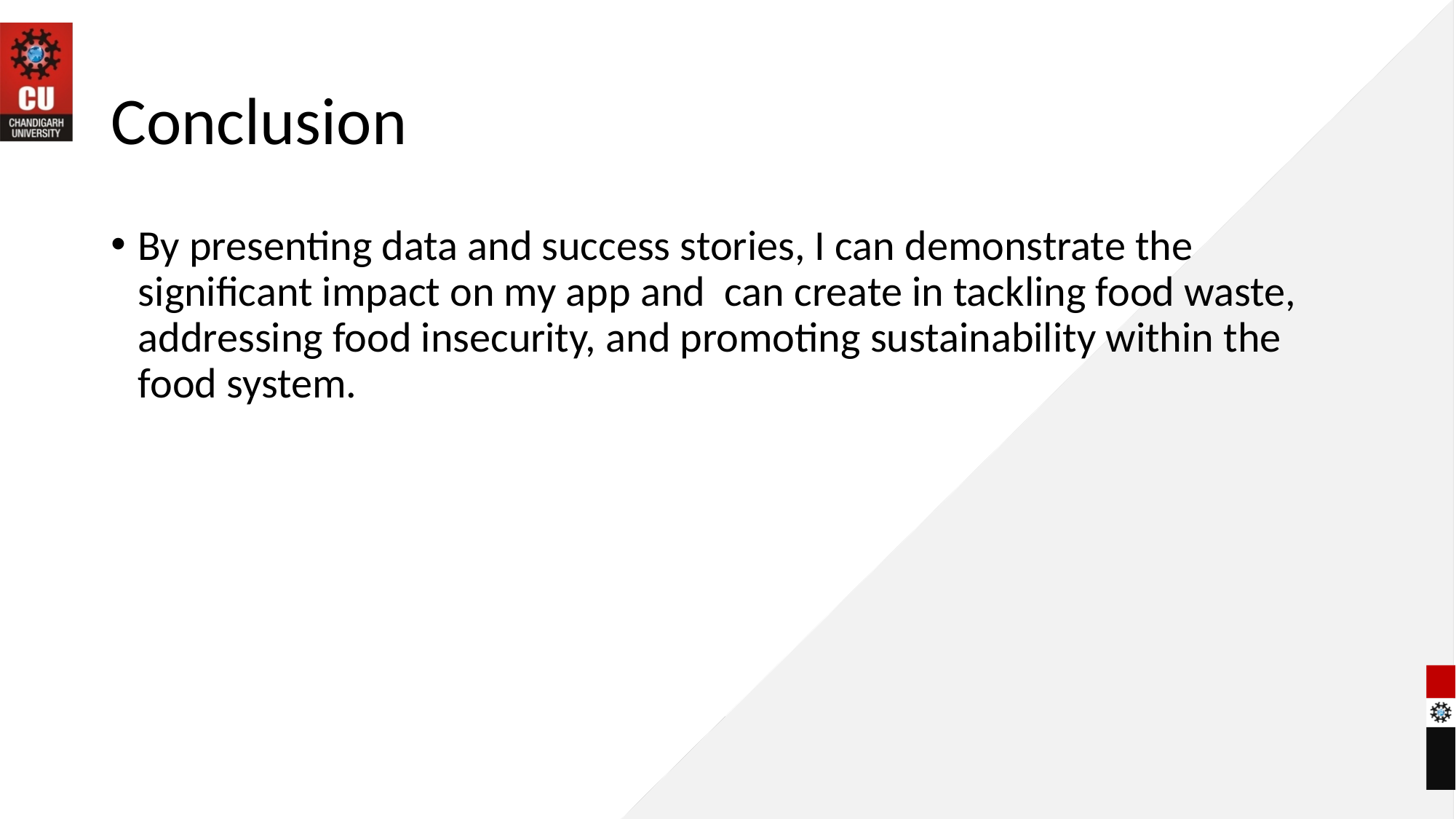

# Conclusion
By presenting data and success stories, I can demonstrate the significant impact on my app and  can create in tackling food waste, addressing food insecurity, and promoting sustainability within the food system.
11